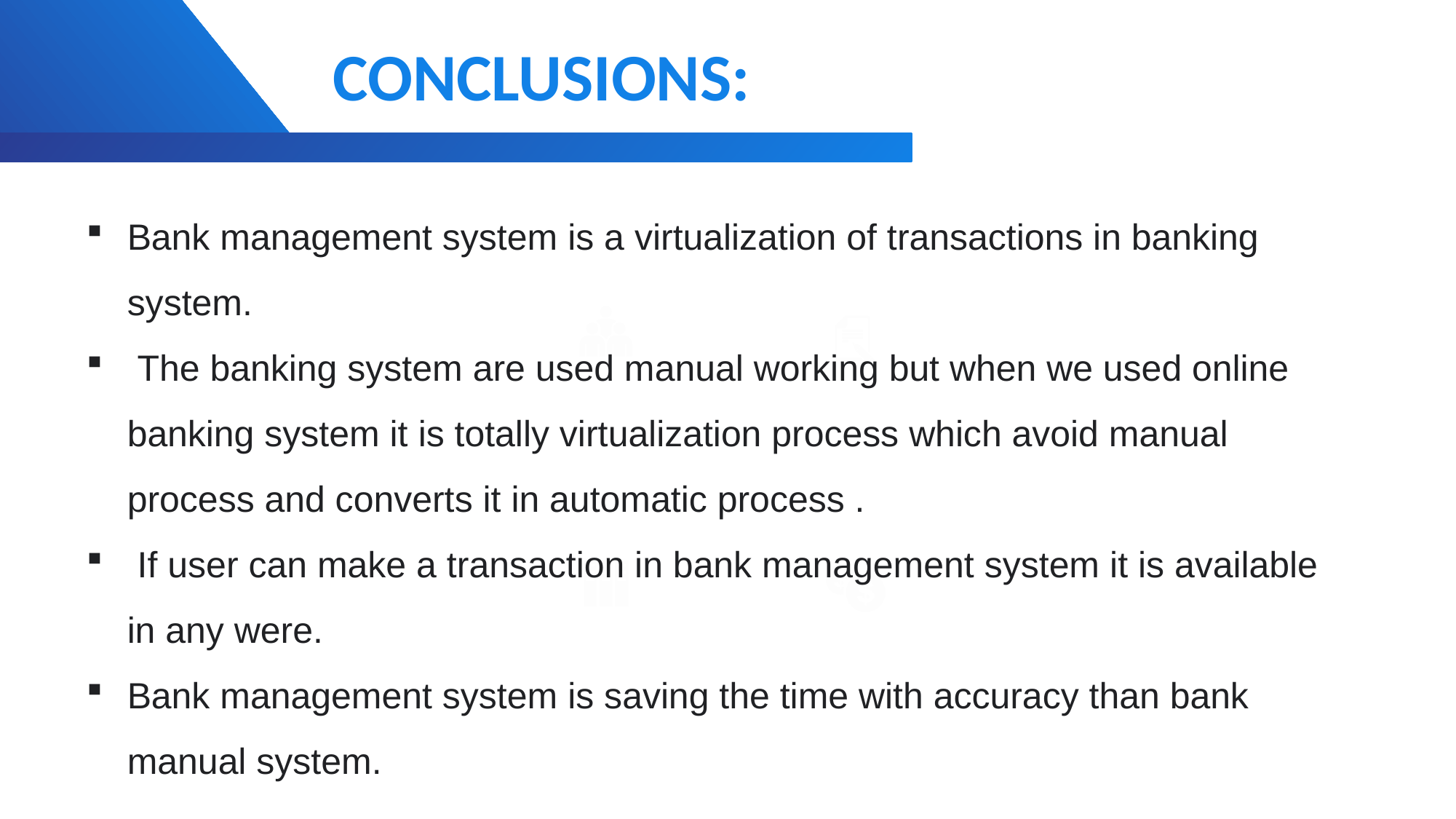

CONCLUSIONS:

Bank management system is a virtualization of transactions in banking system.
 The banking system are used manual working but when we used online banking system it is totally virtualization process which avoid manual process and converts it in automatic process .
 If user can make a transaction in bank management system it is available in any were.
Bank management system is saving the time with accuracy than bank manual system.

Title text addition

Title text addition
Title text addition